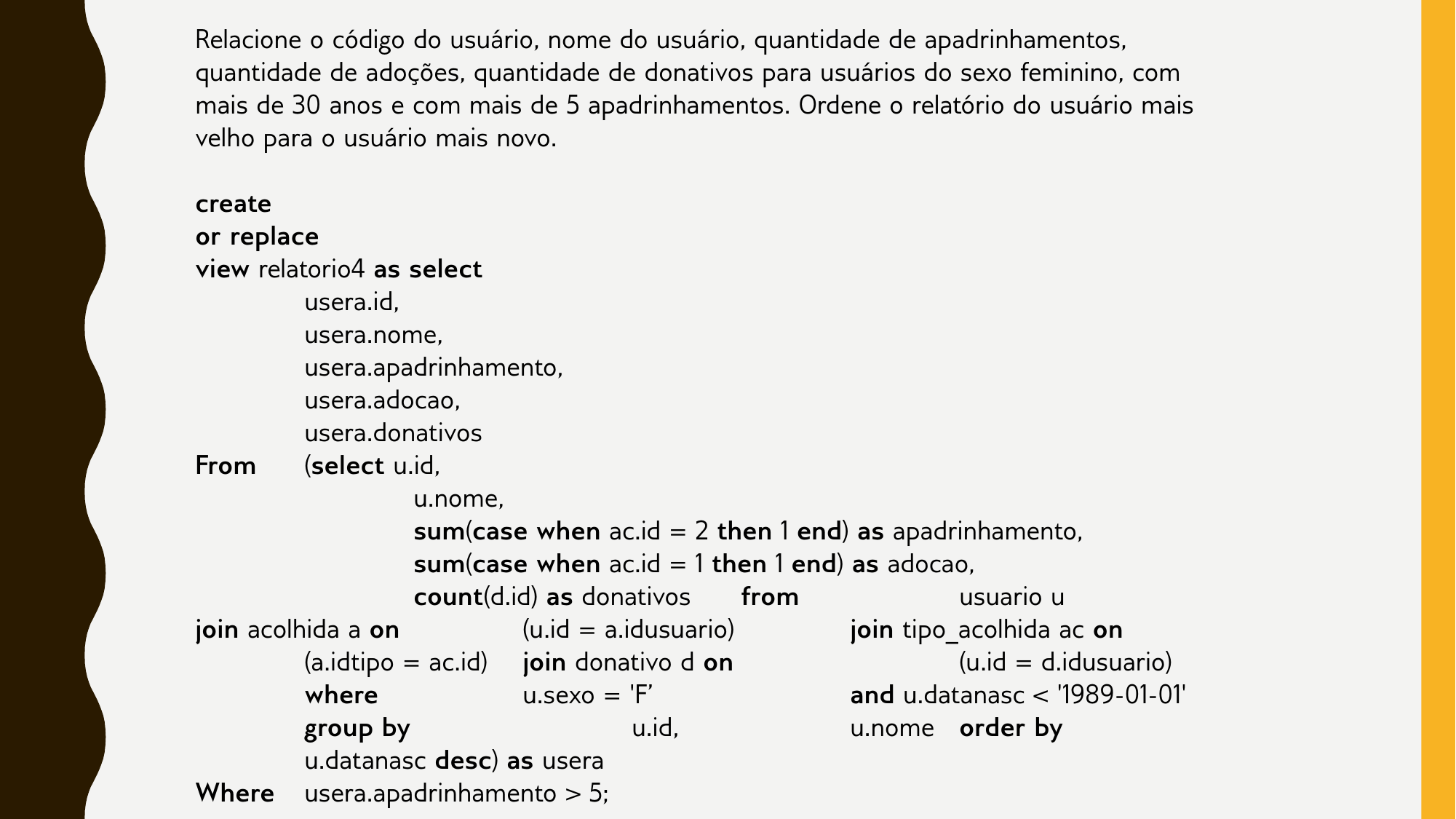

Relacione o código do usuário, nome do usuário, quantidade de apadrinhamentos, quantidade de adoções, quantidade de donativos para usuários do sexo feminino, com mais de 30 anos e com mais de 5 apadrinhamentos. Ordene o relatório do usuário mais velho para o usuário mais novo.

create
or replace
view relatorio4 as select
	usera.id,
	usera.nome,
	usera.apadrinhamento,
	usera.adocao,
	usera.donativos
From 	(select u.id,
		u.nome,
		sum(case when ac.id = 2 then 1 end) as apadrinhamento,
		sum(case when ac.id = 1 then 1 end) as adocao,
		count(d.id) as donativos 	from 		usuario u 	join acolhida a on 		(u.id = a.idusuario) 	join tipo_acolhida ac on 		(a.idtipo = ac.id) 	join donativo d on 		(u.id = d.idusuario) 	where 		u.sexo = 'F’ 		and u.datanasc < '1989-01-01'
	group by 		u.id, 		u.nome 	order by 		u.datanasc desc) as usera
Where 	usera.apadrinhamento > 5;